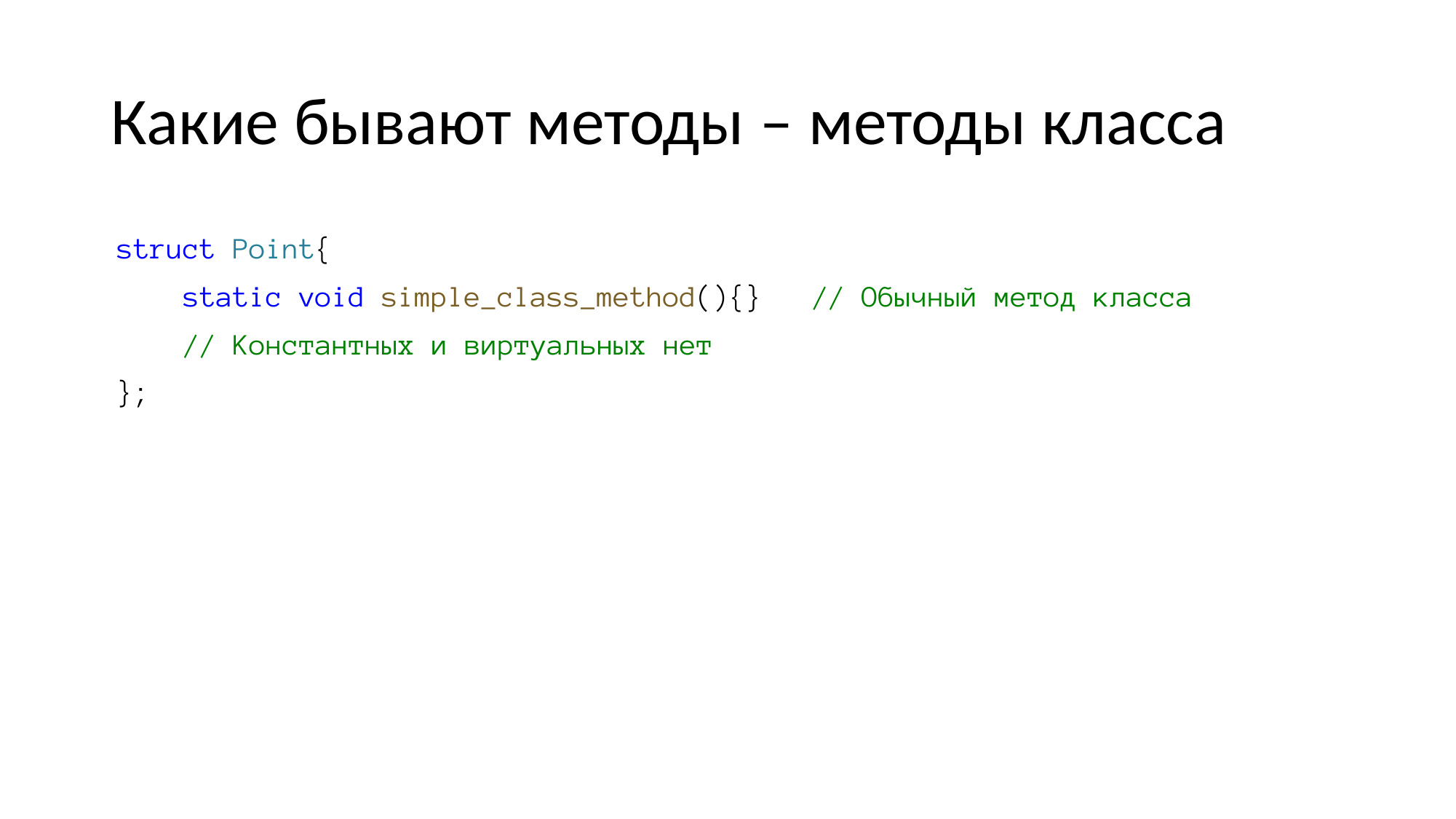

# Какие бывают методы – методы класса
struct Point{
    static void simple_class_method(){}   // Обычный метод класса
    // Константных и виртуальных нет
};